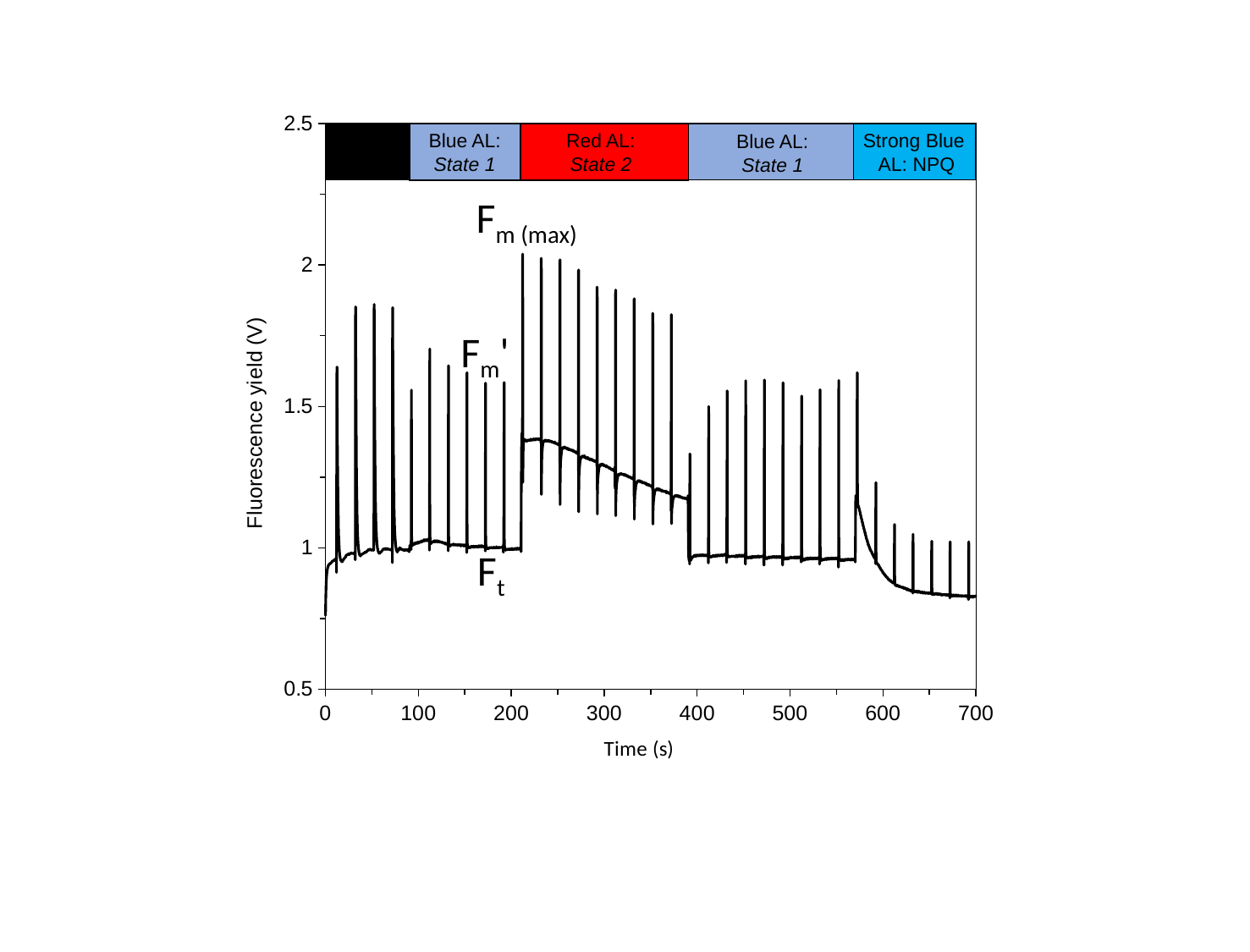

### Chart

| Category |  |
|---|---|

Blue AL:
State 1
Red AL:
State 2
Strong Blue
AL: NPQ
Blue AL:
State 1
Fm (max)
Fm'
Ft